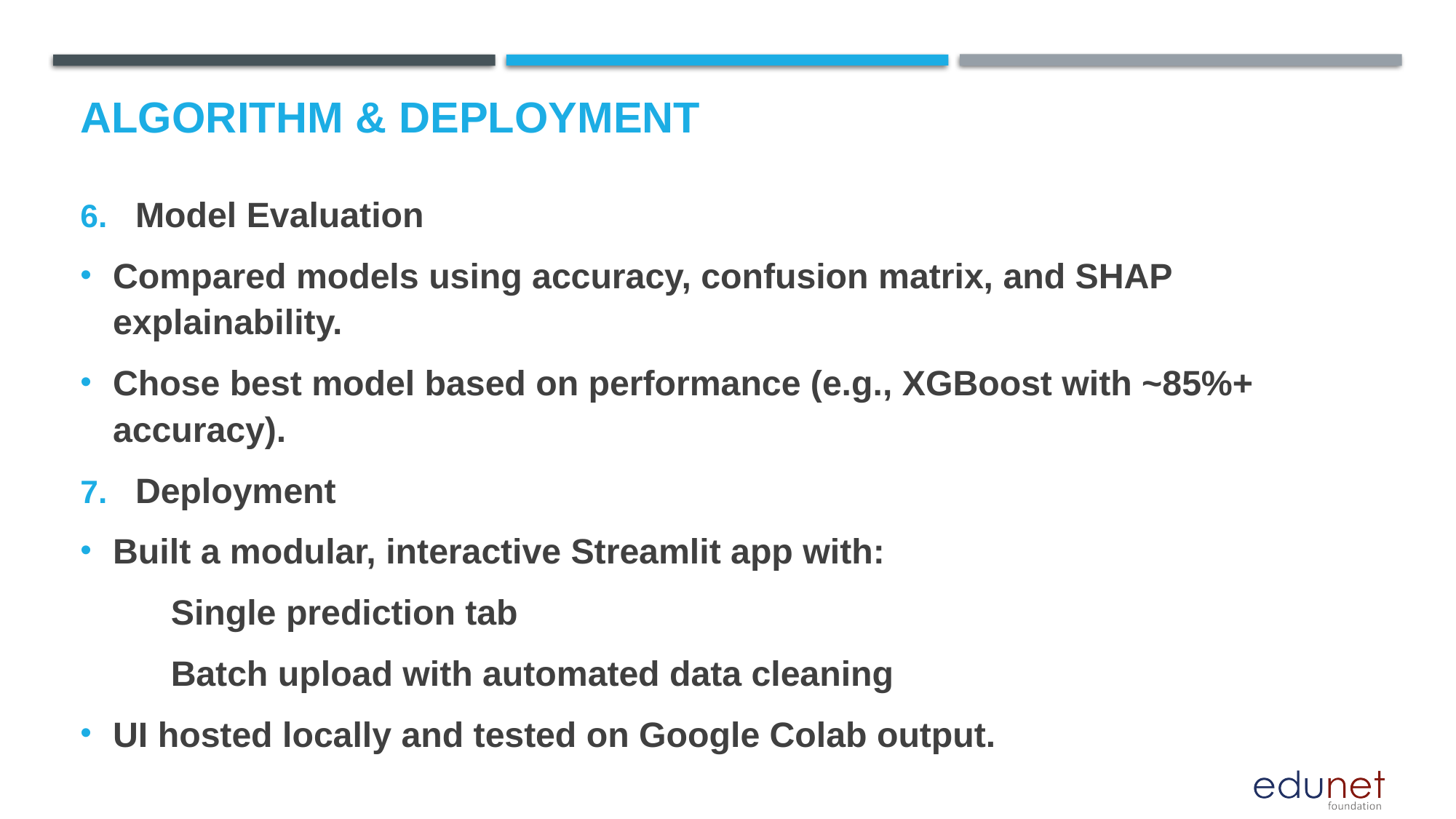

# Algorithm & Deployment
Model Evaluation
Compared models using accuracy, confusion matrix, and SHAP explainability.
Chose best model based on performance (e.g., XGBoost with ~85%+ accuracy).
Deployment
Built a modular, interactive Streamlit app with:
	Single prediction tab
	Batch upload with automated data cleaning
UI hosted locally and tested on Google Colab output.